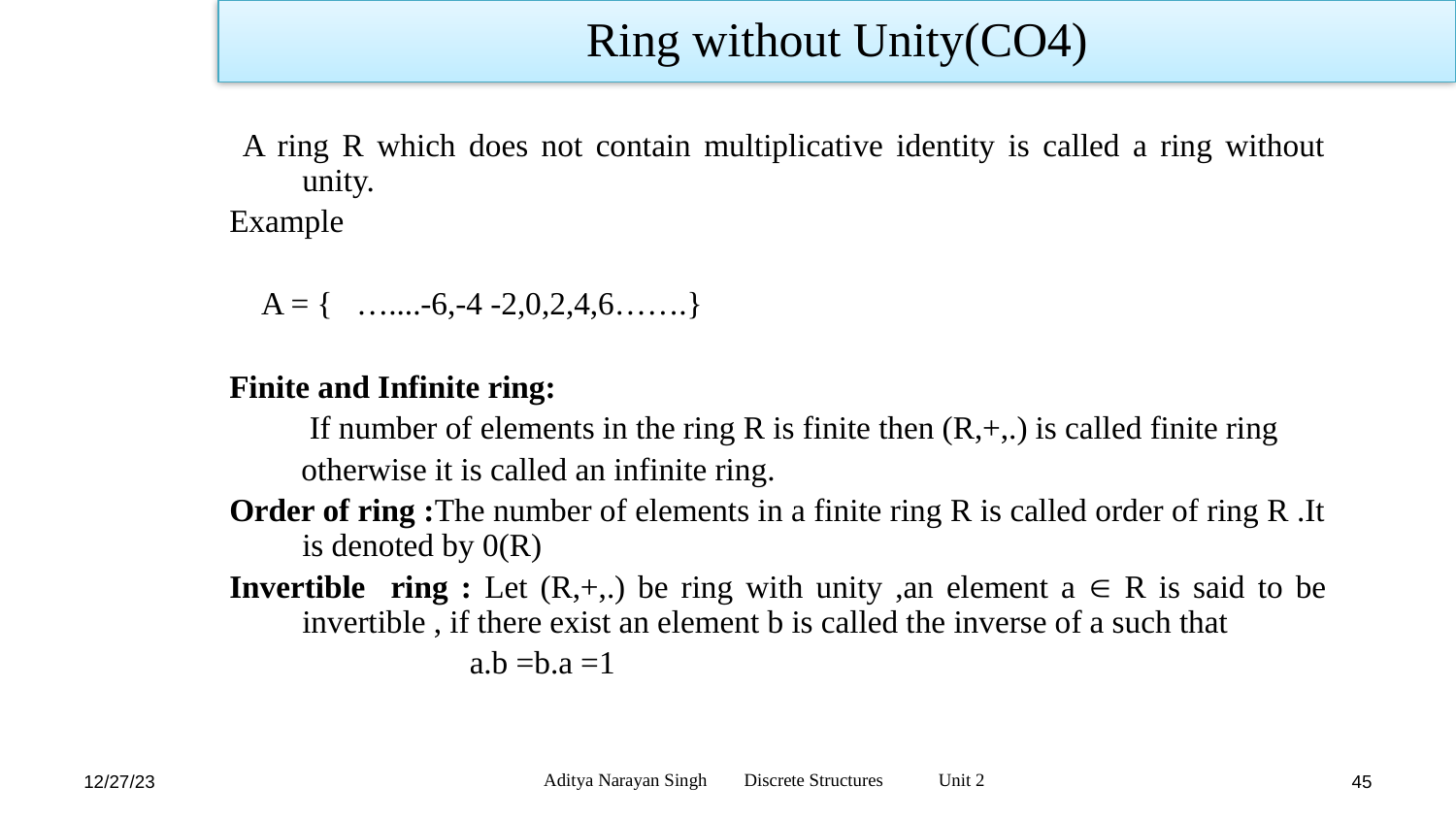

Ring without Unity(CO4)

 A ring R which does not contain multiplicative identity is called a ring without unity.
Example

    A = {   …....-6,-4 -2,0,2,4,6…….}

Finite and Infinite ring:
          If number of elements in the ring R is finite then (R,+,.) is called finite ring
         otherwise it is called an infinite ring.
Order of ring :The number of elements in a finite ring R is called order of ring R .It is denoted by 0(R)
Invertible  ring : Let (R,+,.) be ring with unity ,an element a ∈ R is said to be invertible , if there exist an element b is called the inverse of a such that
                              a.b =b.a =1

Aditya Narayan Singh        Discrete Structures            Unit 2
12/27/23
45